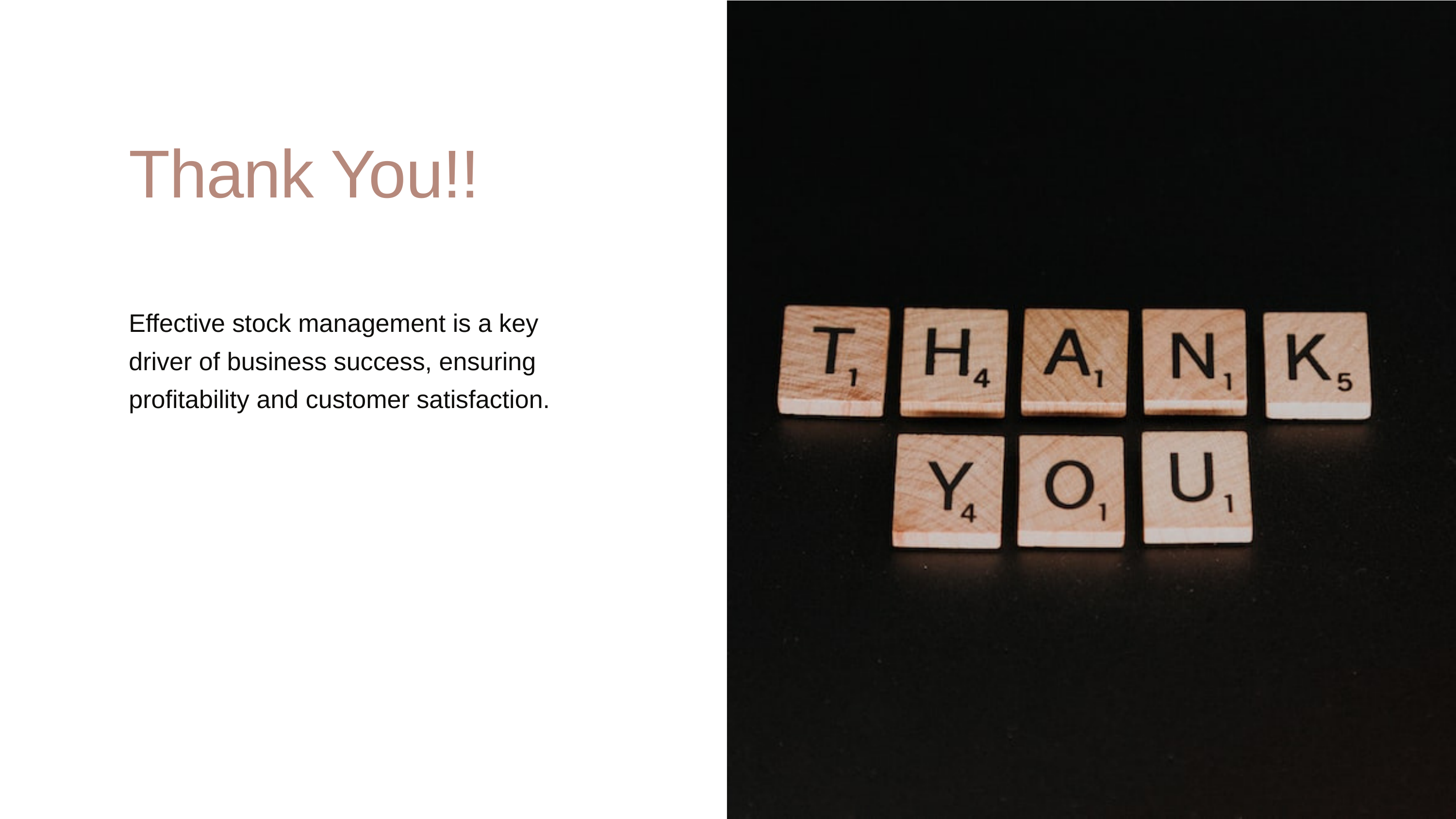

Thank You!!
Effective stock management is a key driver of business success, ensuring profitability and customer satisfaction.